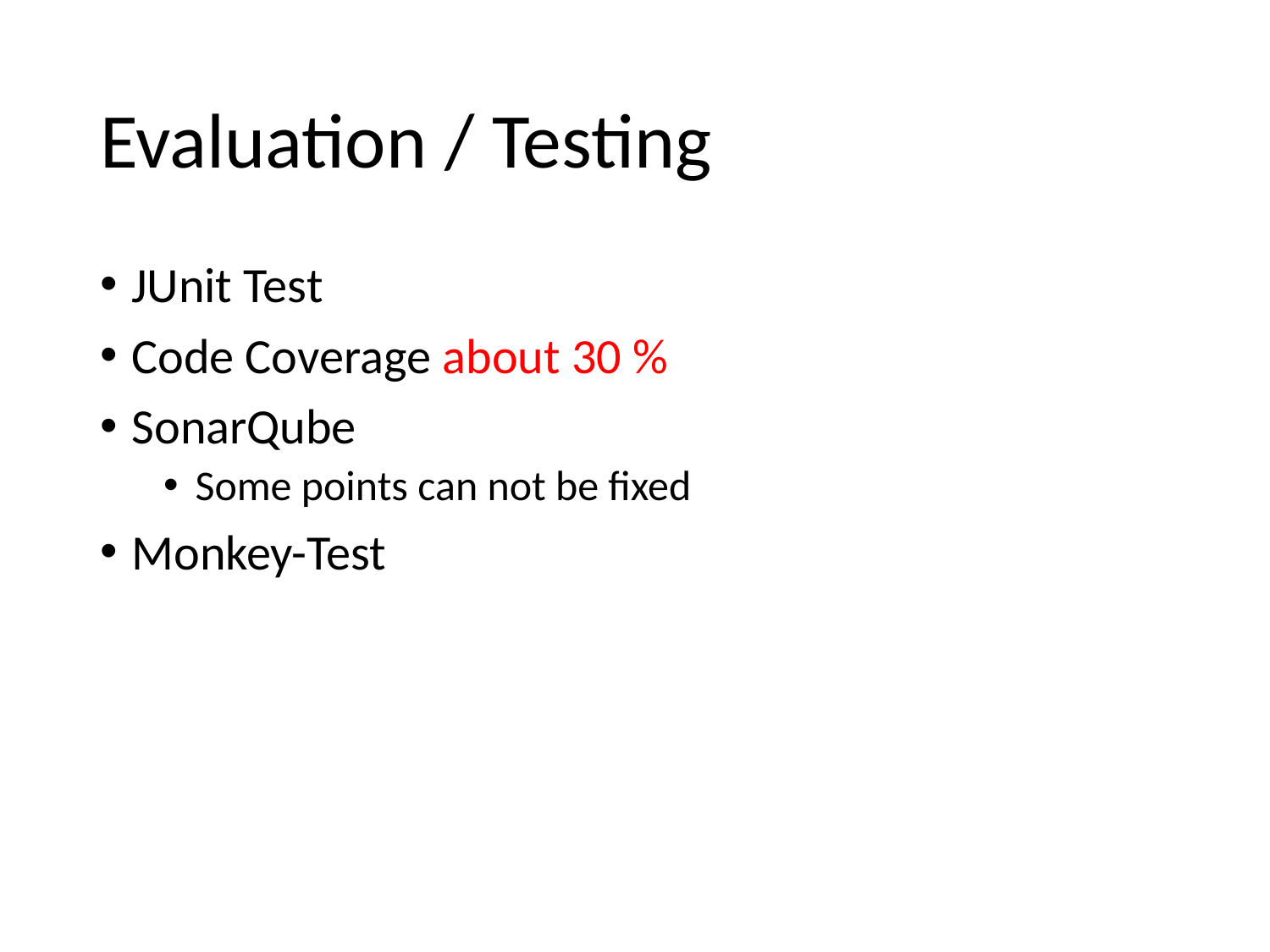

# Evaluation / Testing
JUnit Test
Code Coverage about 30 %
SonarQube
Some points can not be fixed
Monkey-Test